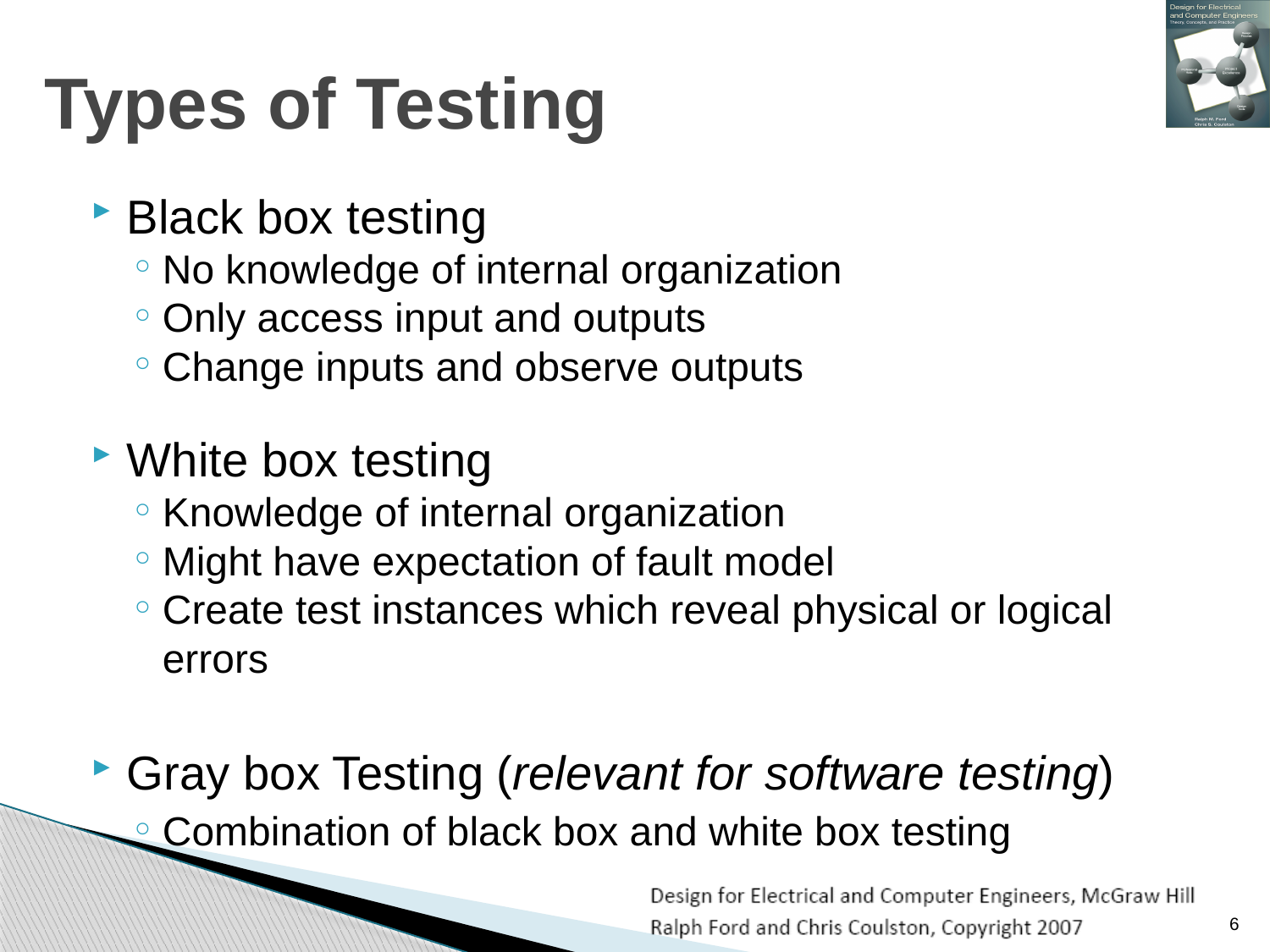

# Types of Testing
Black box testing
No knowledge of internal organization
Only access input and outputs
Change inputs and observe outputs

White box testing
Knowledge of internal organization
Might have expectation of fault model
Create test instances which reveal physical or logical errors

Gray box Testing (relevant for software testing)
Combination of black box and white box testing

6